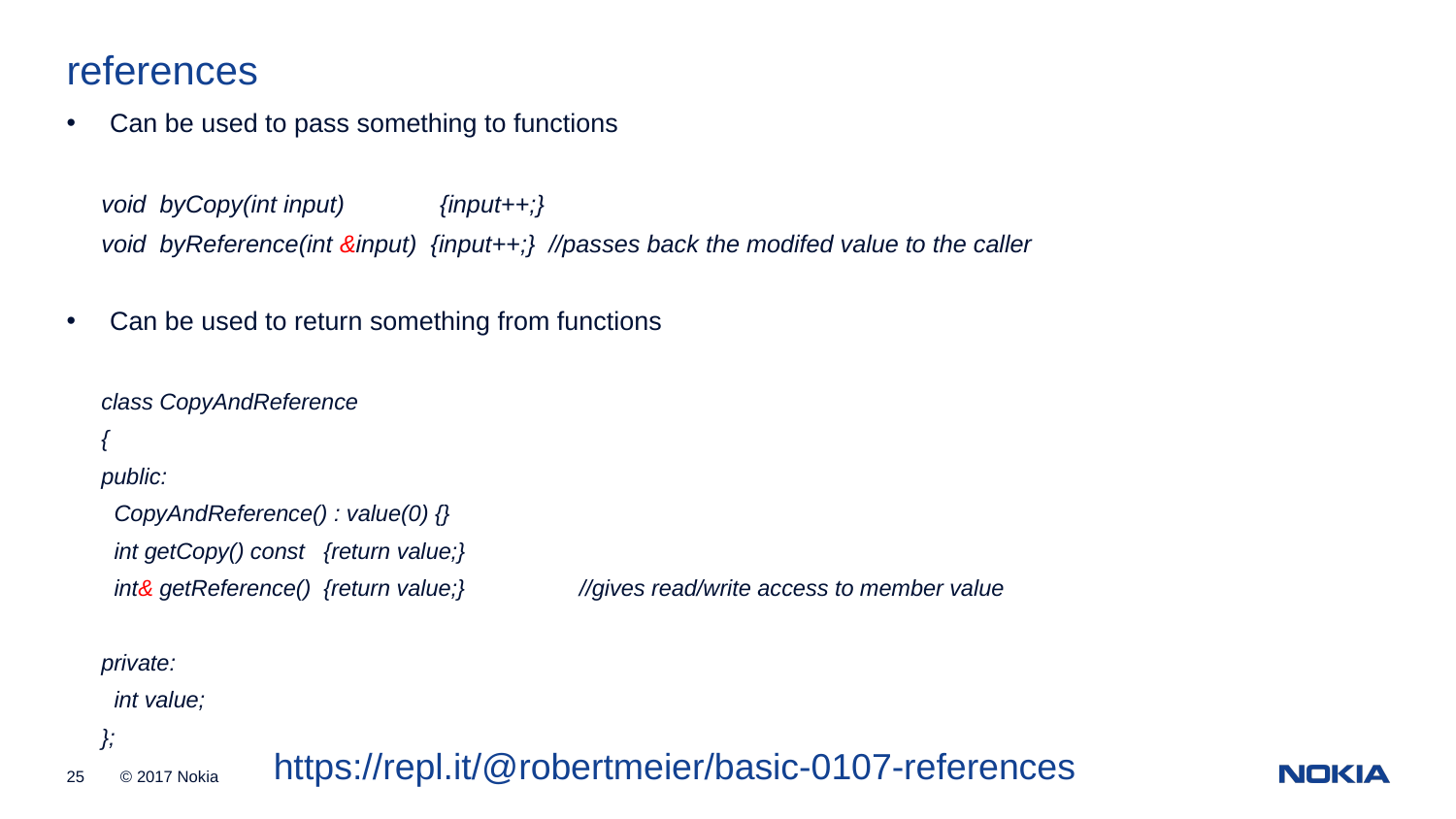

references
Can be used to pass something to functions

void  byCopy(int input)              {input++;}
void  byReference(int &input)  {input++;}  //passes back the modifed value to the caller

Can be used to return something from functions

class CopyAndReference
{
public:
  CopyAndReference() : value(0) {}
  int getCopy() const   {return value;}
  int& getReference()  {return value;}	 //gives read/write access to member value

private:
  int value;
};

https://repl.it/@robertmeier/basic-0107-references